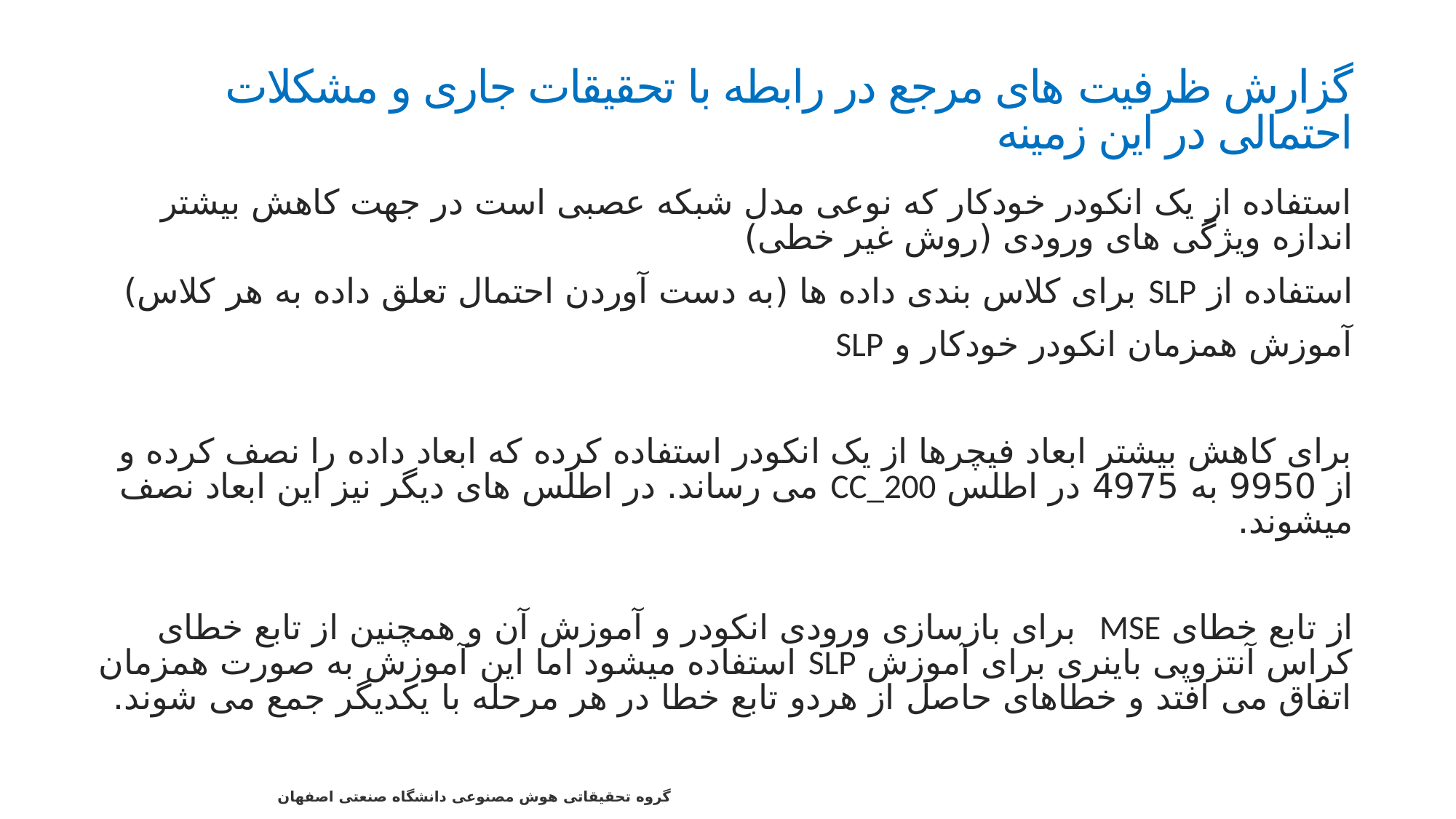

# گزارش ظرفیت ‌های مرجع در رابطه با تحقیقات جاری و مشکلات احتمالی در این زمینه
استفاده از یک انکودر خودکار که نوعی مدل شبکه عصبی است در جهت کاهش بیشتر اندازه ویژگی های ورودی (روش غیر خطی)
استفاده از SLP برای کلاس بندی داده ها (به دست آوردن احتمال تعلق داده به هر کلاس)
آموزش همزمان انکودر خودکار و SLP

برای کاهش بیشتر ابعاد فیچرها از یک انکودر استفاده کرده که ابعاد داده را نصف کرده و از 9950 به 4975 در اطلس CC_200 می رساند. در اطلس های دیگر نیز این ابعاد نصف میشوند.

از تابع خطای MSE  برای بازسازی ورودی انکودر و آموزش آن و همچنین از تابع خطای کراس آنتزوپی باینری برای آموزش SLP استفاده میشود اما این آموزش به صورت همزمان اتفاق می افتد و خطاهای حاصل از هردو تابع خطا در هر مرحله با یکدیگر جمع می شوند.

13
گروه تحقیقاتی هوش مصنوعی دانشگاه صنعتی اصفهان